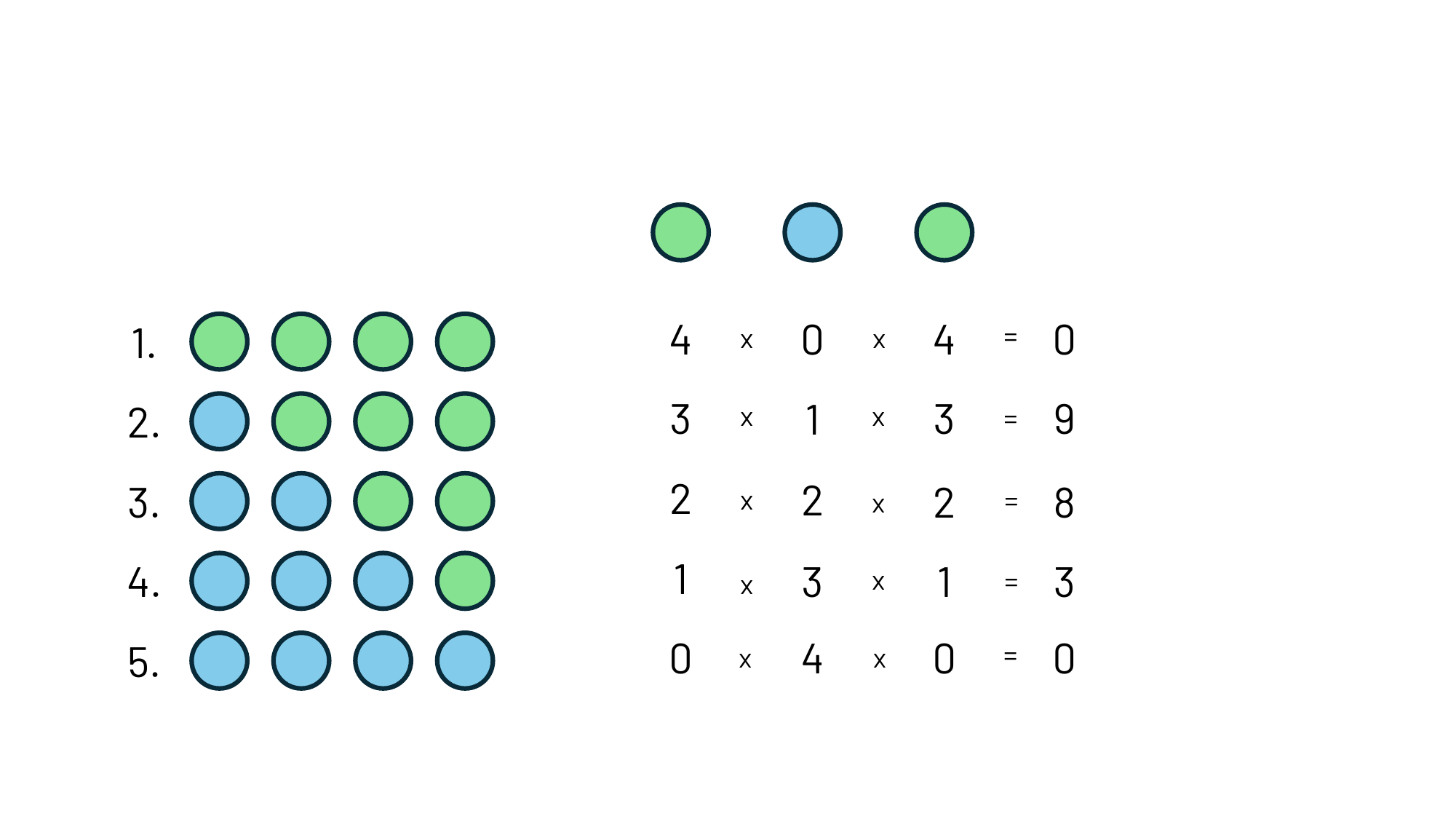

4
0
4
0
1.

=
x
x
3
3
9
1
2.
x
x

=
2
2
3.
2
8

x
=
x
1
4.
3
1
3

x
=
x
0
4
0
0
5.

=
x
x